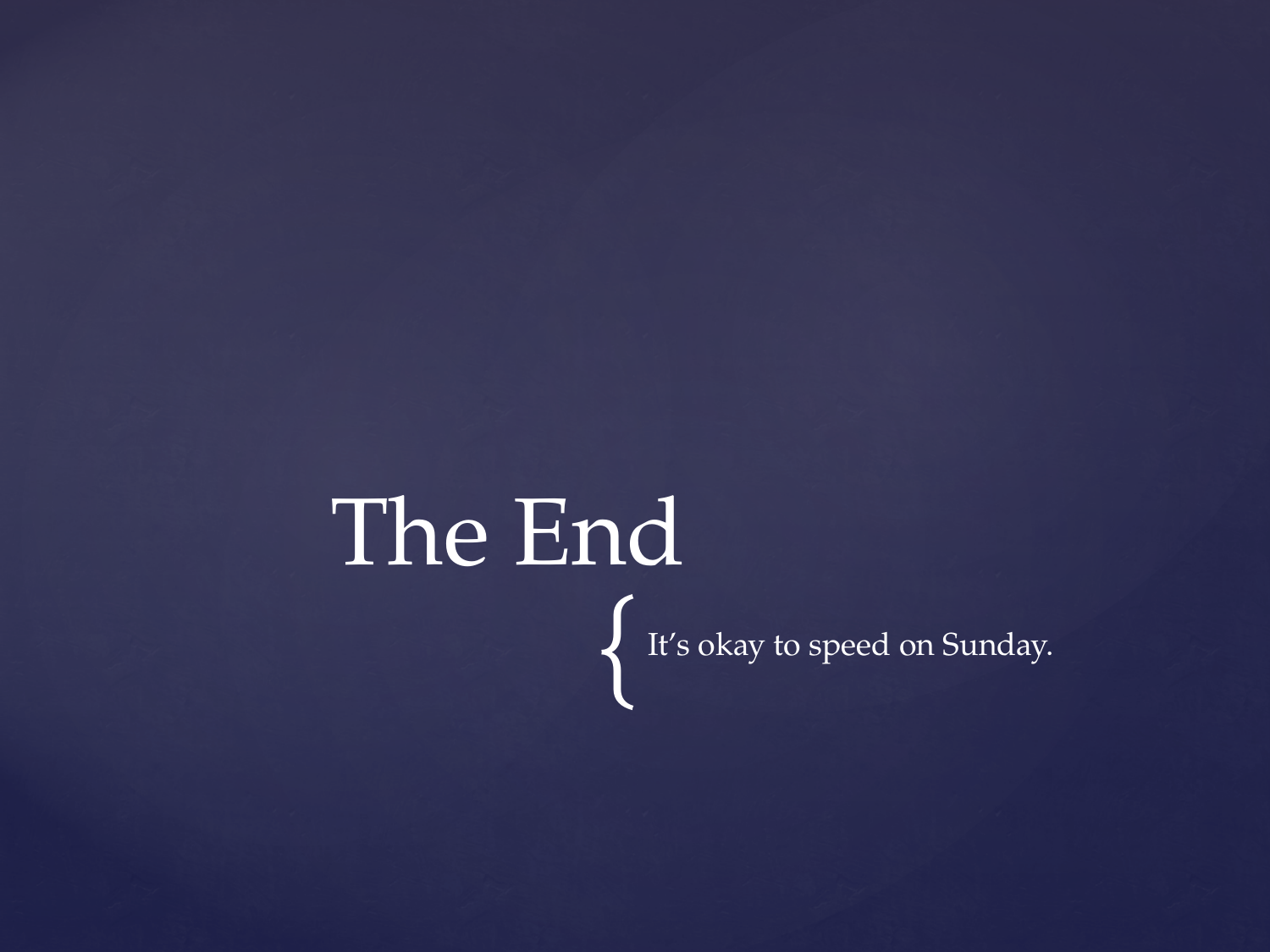

# The End
It’s okay to speed on Sunday.